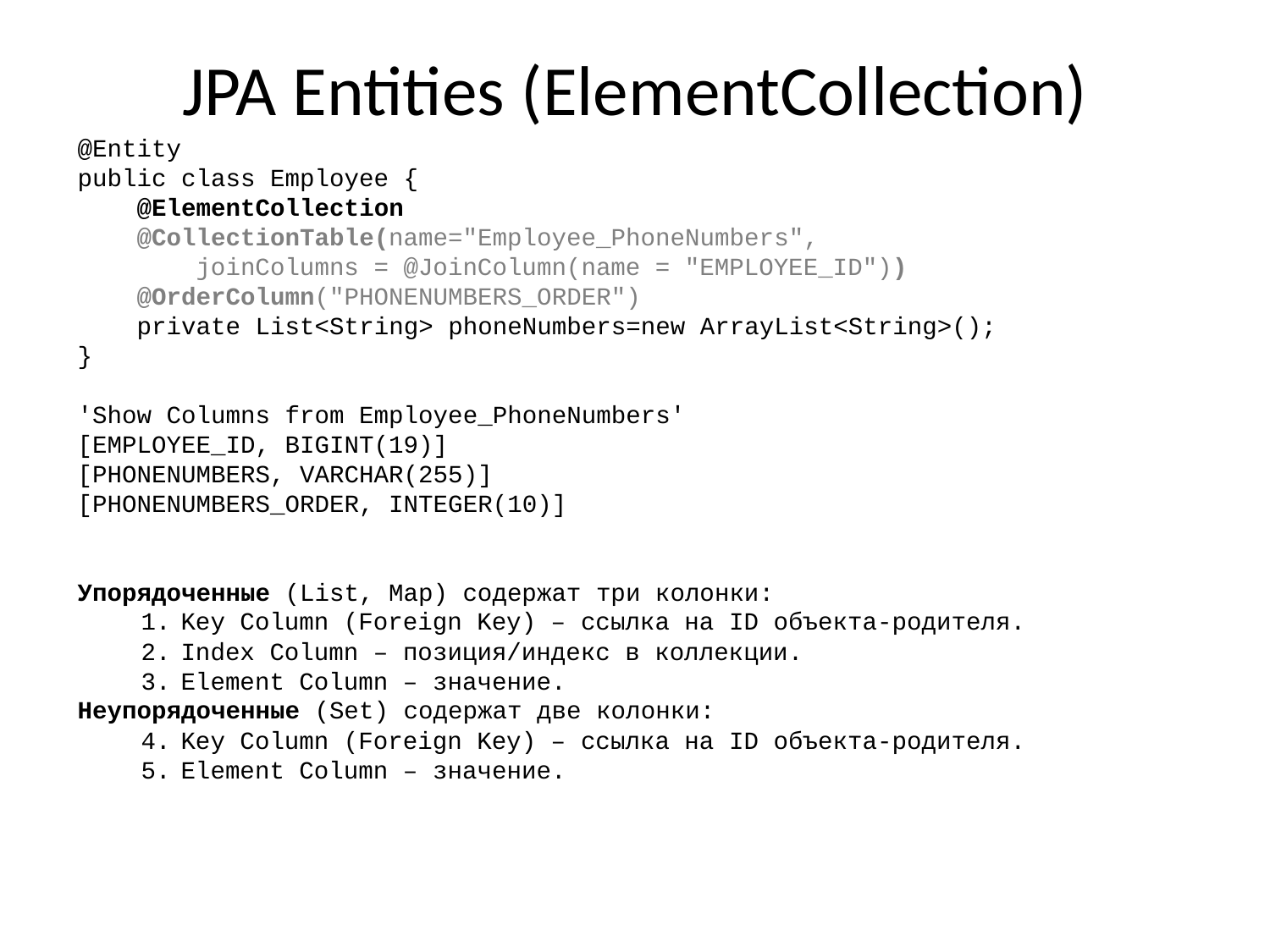

# JPA Entities (ElementCollection)
@Entity
public class Employee {
    @ElementCollection
    @CollectionTable(name="Employee_PhoneNumbers",
        joinColumns = @JoinColumn(name = "EMPLOYEE_ID"))
    @OrderColumn("PHONENUMBERS_ORDER")
    private List<String> phoneNumbers=new ArrayList<String>();
}

'Show Columns from Employee_PhoneNumbers'
[EMPLOYEE_ID, BIGINT(19)]
[PHONENUMBERS, VARCHAR(255)]
[PHONENUMBERS_ORDER, INTEGER(10)]

Упорядоченные (List, Map) содержат три колонки:
Key Column (Foreign Key) – ссылка на ID объекта-родителя.
Index Column – позиция/индекс в коллекции.
Element Column – значение.
Неупорядоченные (Set) содержат две колонки:
Key Column (Foreign Key) – ссылка на ID объекта-родителя.
Element Column – значение.